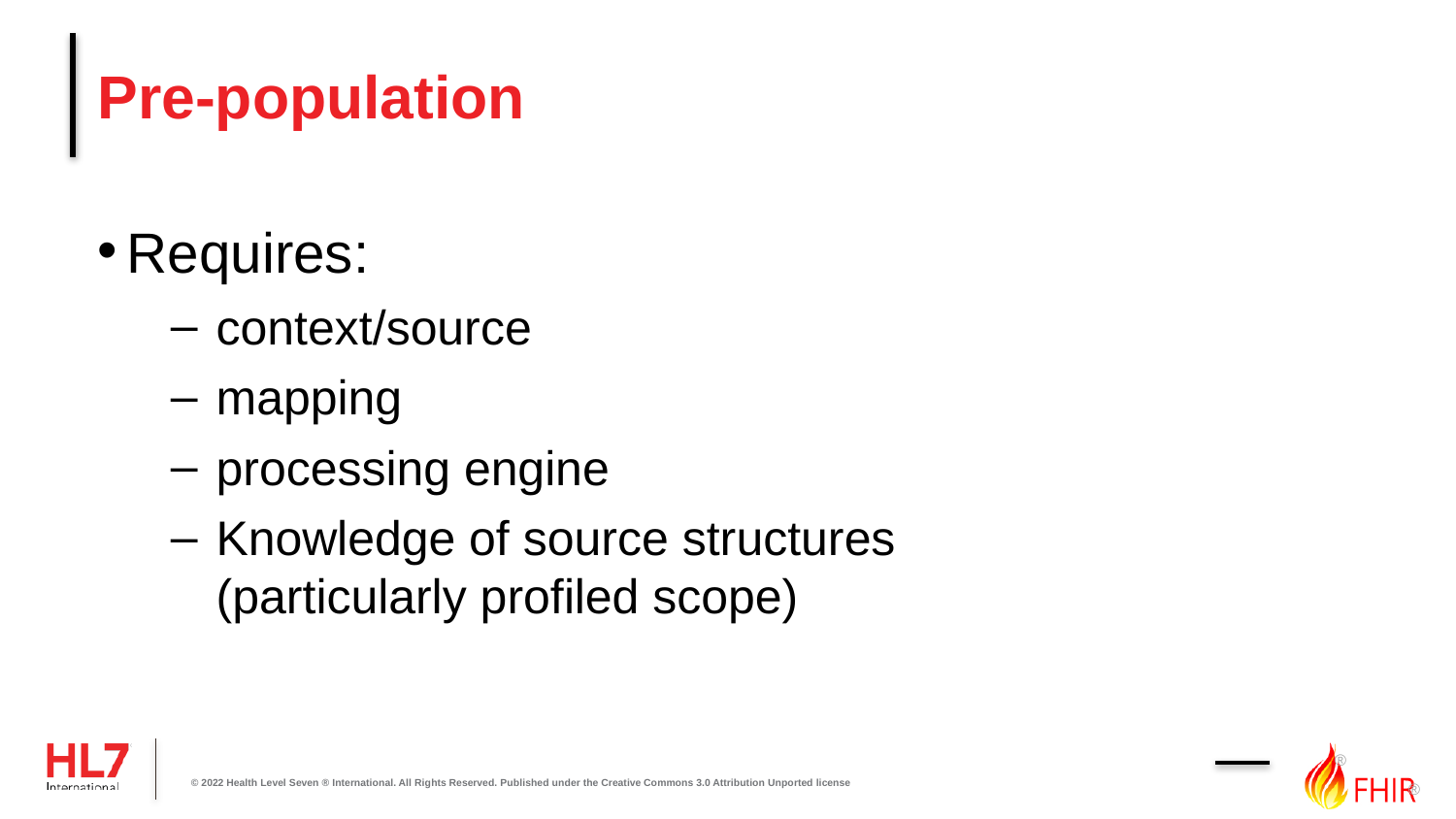

# Pre-population
Requires:
context/source
mapping
processing engine
Knowledge of source structures
(particularly profiled scope)
© 2022 Health Level Seven ® International. All Rights Reserved. Published under the Creative Commons 3.0 Attribution Unported license